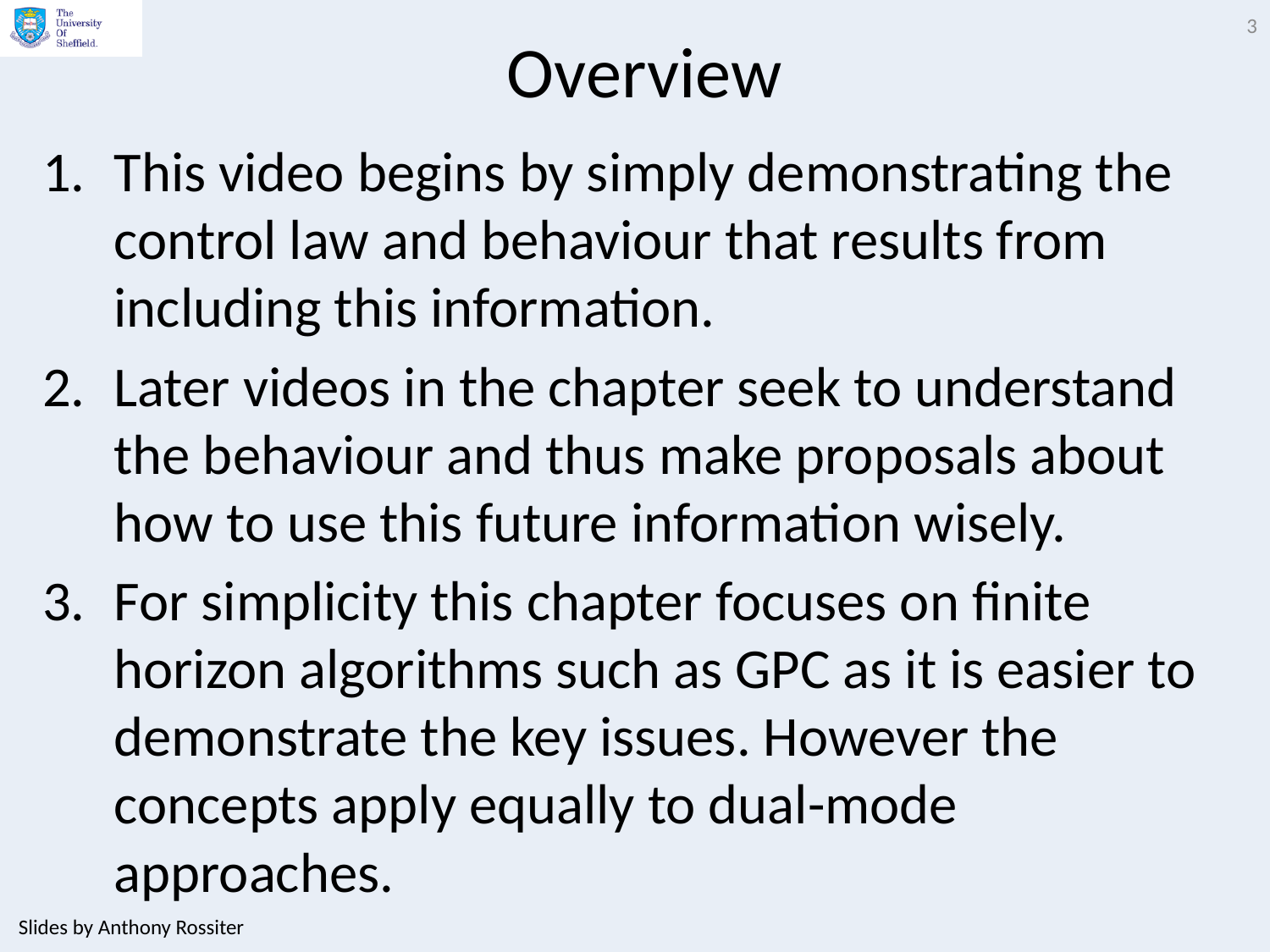

3
# Overview
This video begins by simply demonstrating the control law and behaviour that results from including this information.
Later videos in the chapter seek to understand the behaviour and thus make proposals about how to use this future information wisely.
For simplicity this chapter focuses on finite horizon algorithms such as GPC as it is easier to demonstrate the key issues. However the concepts apply equally to dual-mode approaches.
Slides by Anthony Rossiter